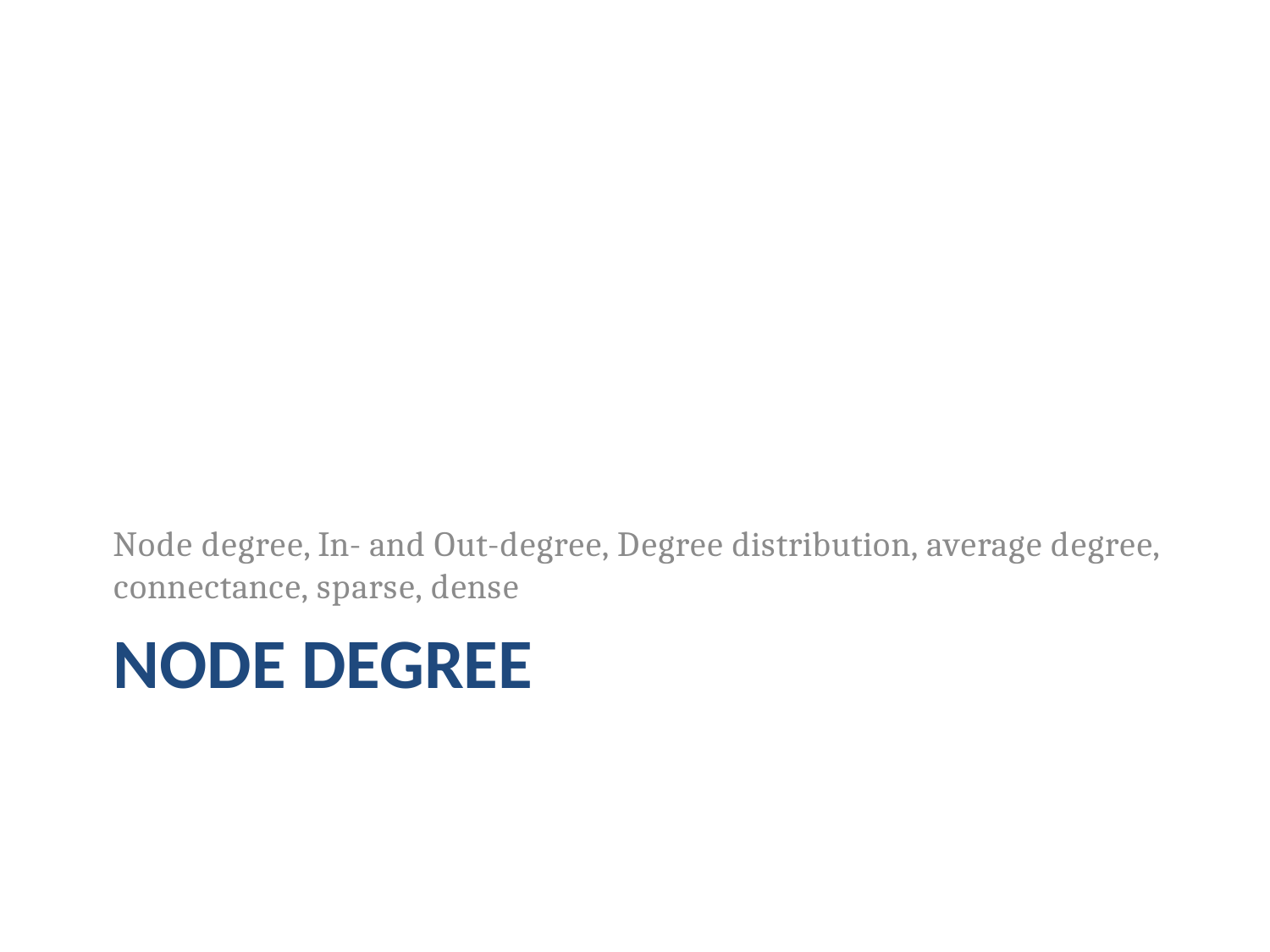

Node degree, In- and Out-degree, Degree distribution, average degree, connectance, sparse, dense
# Node Degree